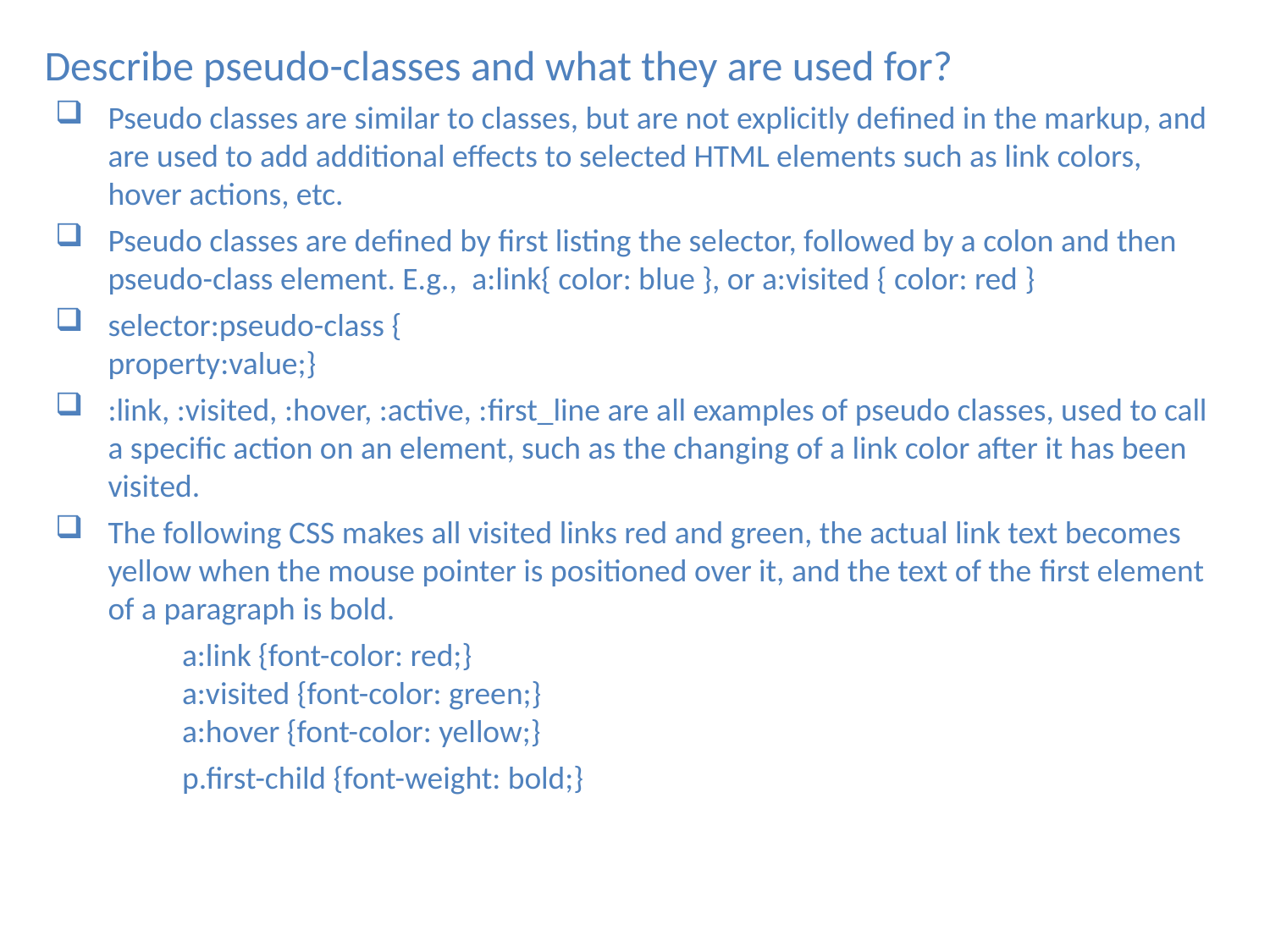

Describe pseudo-classes and what they are used for?
Pseudo classes are similar to classes, but are not explicitly defined in the markup, and are used to add additional effects to selected HTML elements such as link colors, hover actions, etc.
Pseudo classes are defined by first listing the selector, followed by a colon and then pseudo-class element. E.g.,  a:link{ color: blue }, or a:visited { color: red }
selector:pseudo-class {
property:value;}
:link, :visited, :hover, :active, :first_line are all examples of pseudo classes, used to call a specific action on an element, such as the changing of a link color after it has been visited.
The following CSS makes all visited links red and green, the actual link text becomes yellow when the mouse pointer is positioned over it, and the text of the first element of a paragraph is bold.
	a:link {font-color: red;}
	a:visited {font-color: green;}
	a:hover {font-color: yellow;}
	p.first-child {font-weight: bold;}